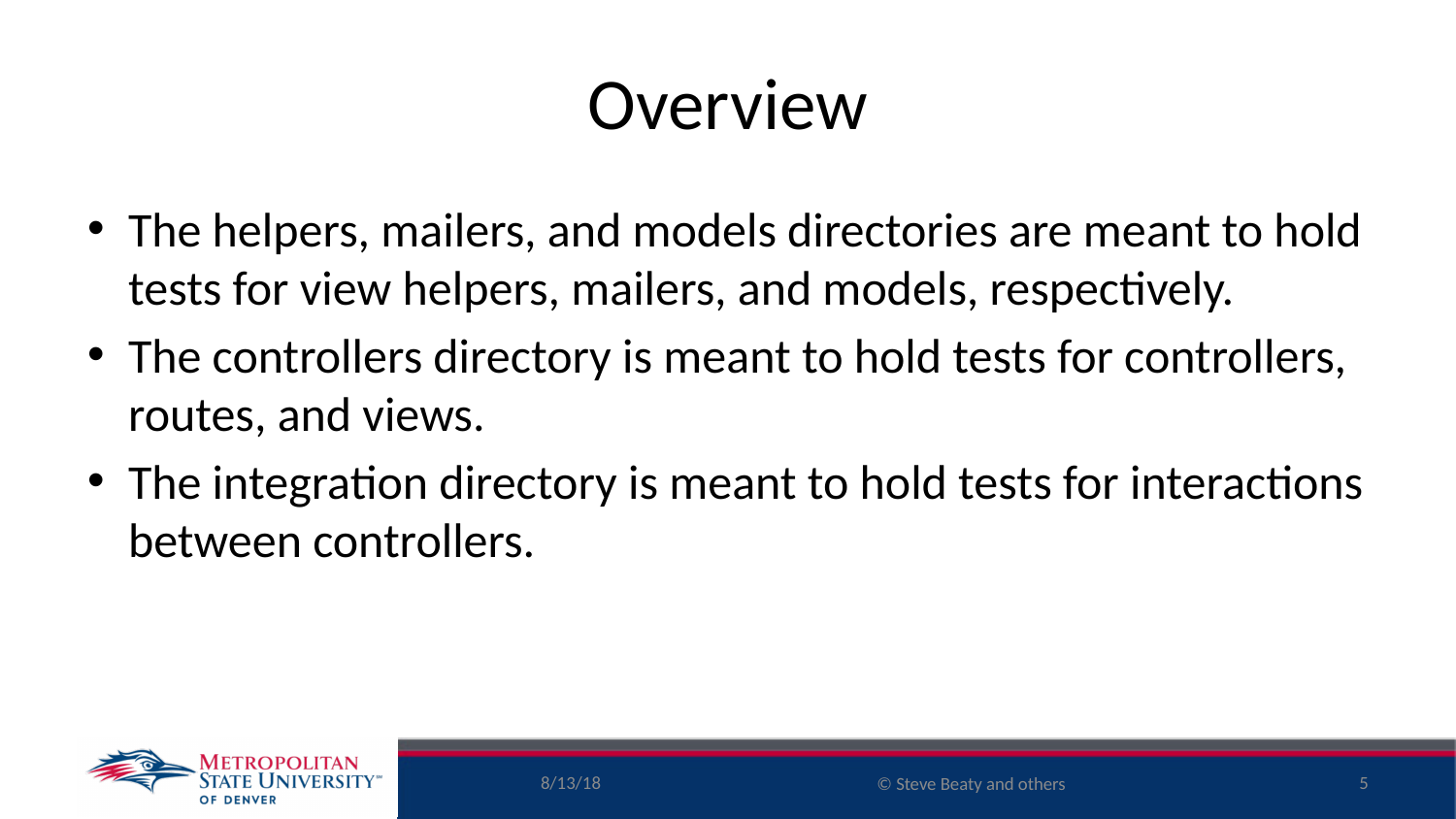

# Overview
The helpers, mailers, and models directories are meant to hold tests for view helpers, mailers, and models, respectively.
The controllers directory is meant to hold tests for controllers, routes, and views.
The integration directory is meant to hold tests for interactions between controllers.
8/13/18
5
© Steve Beaty and others